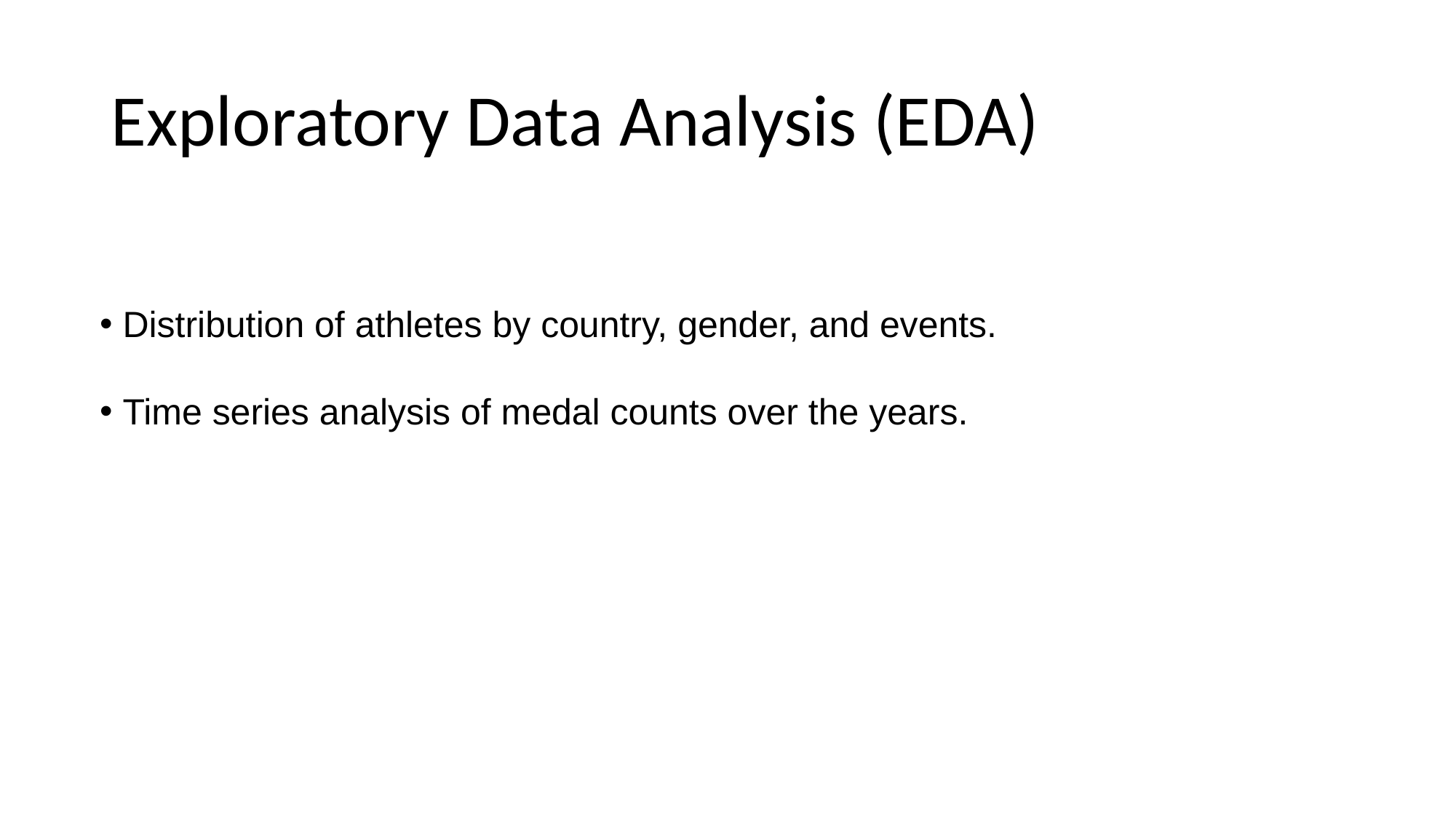

# Exploratory Data Analysis (EDA)

 Distribution of athletes by country, gender, and events.

 Time series analysis of medal counts over the years.